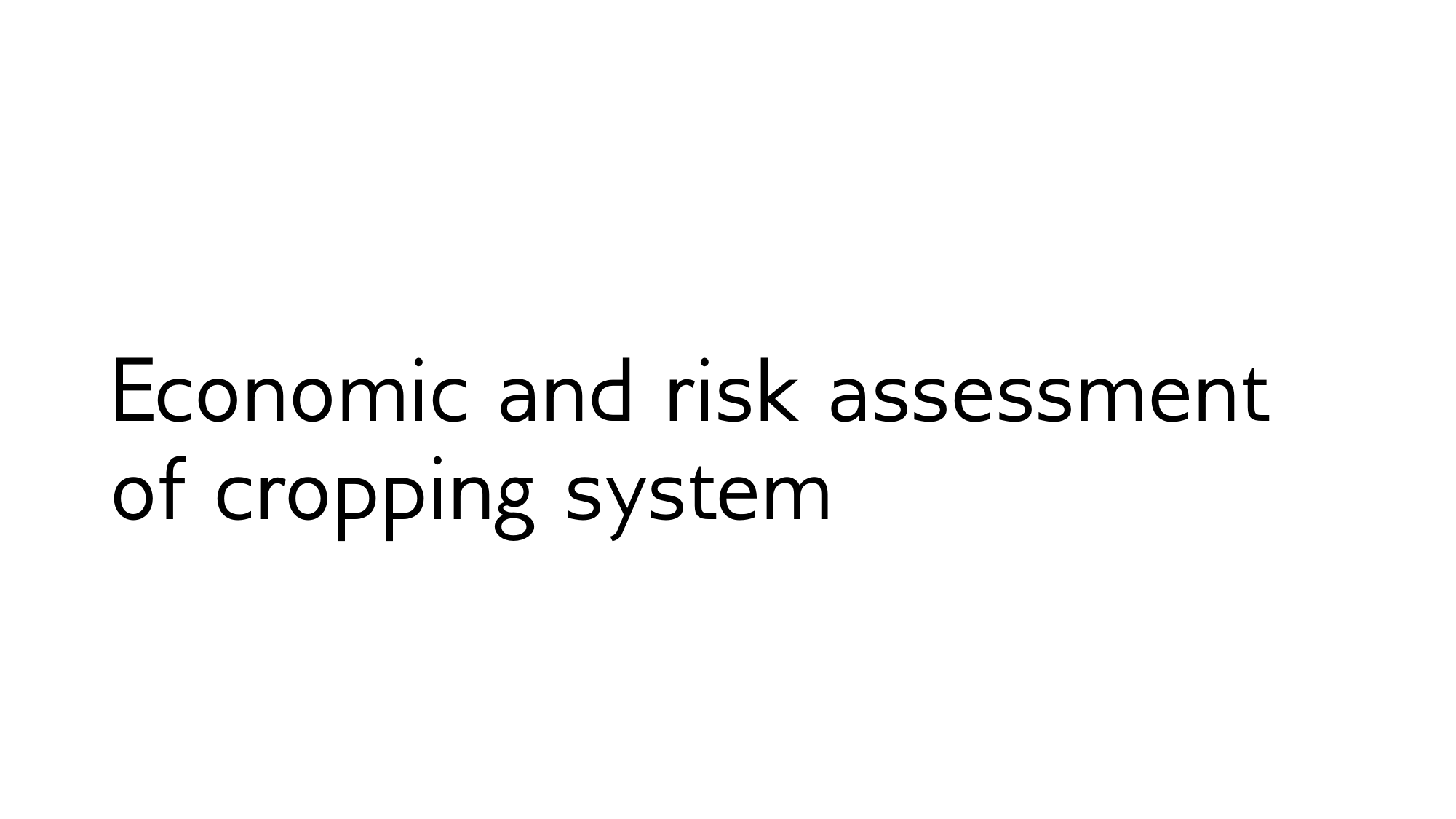

# Economic and risk assessment of cropping system